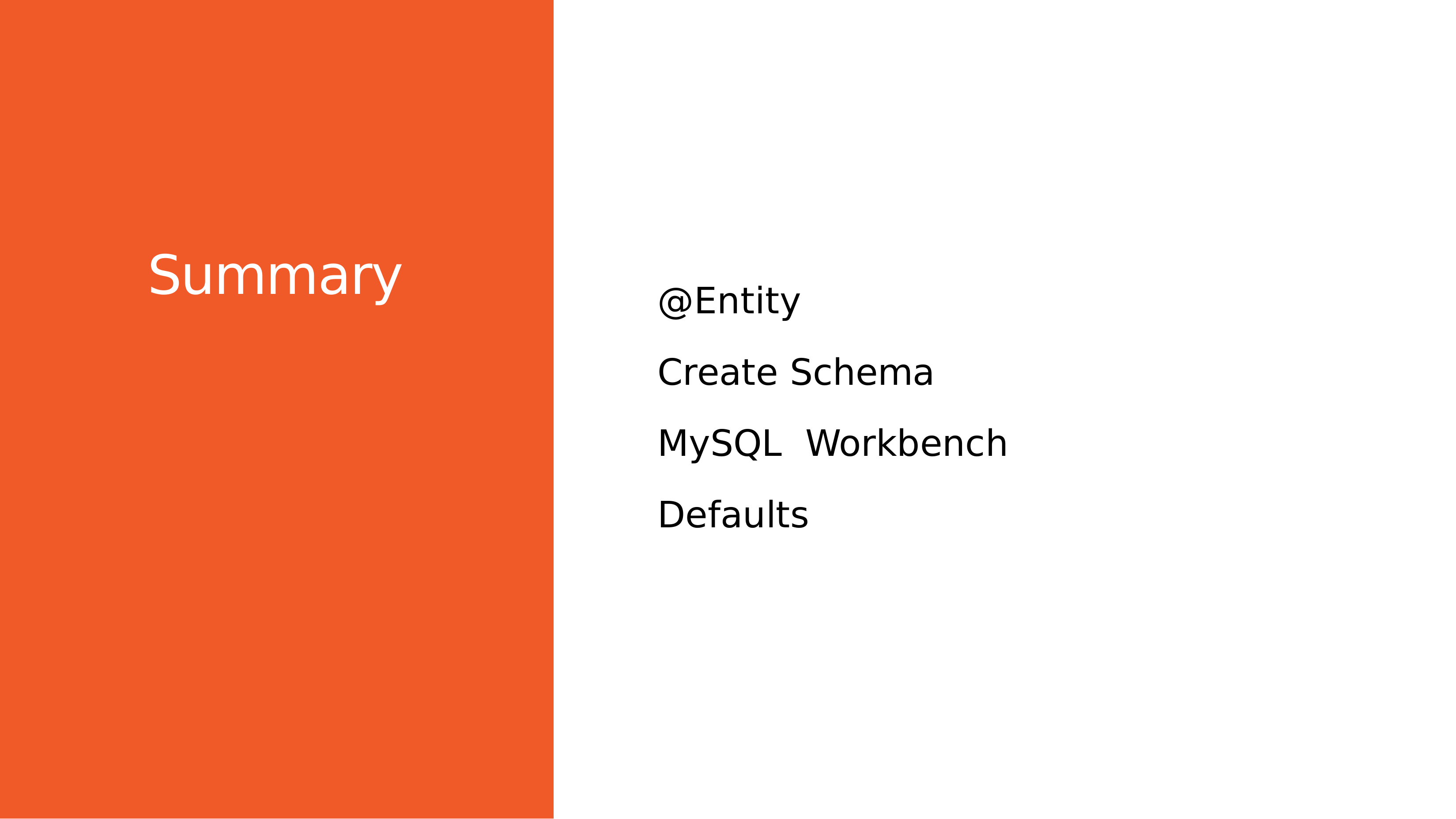

Summary
@Entity
Create Schema   MySQL  Workbench
Defaults
4